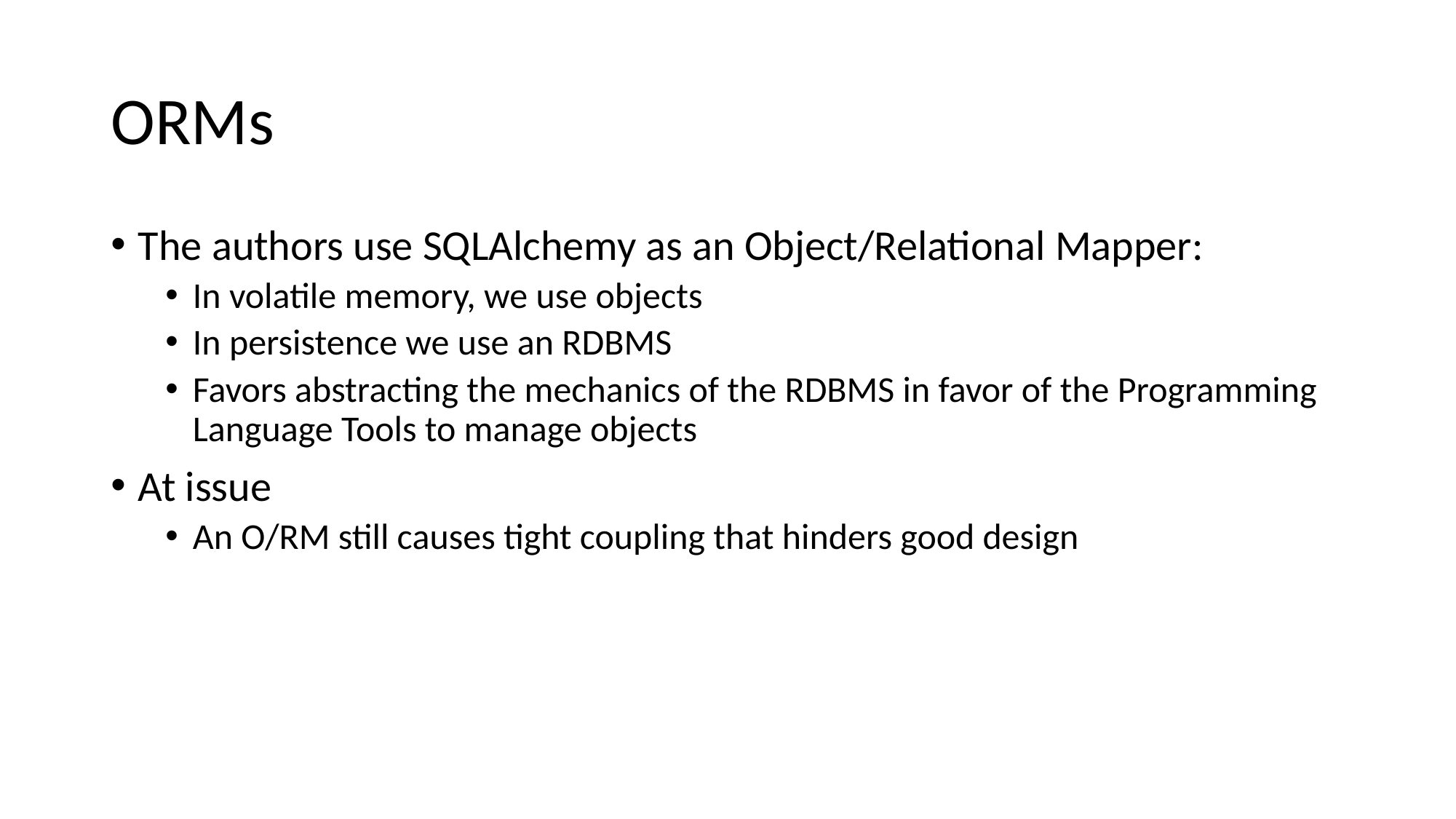

# ORMs
The authors use SQLAlchemy as an Object/Relational Mapper:
In volatile memory, we use objects
In persistence we use an RDBMS
Favors abstracting the mechanics of the RDBMS in favor of the Programming Language Tools to manage objects
At issue
An O/RM still causes tight coupling that hinders good design